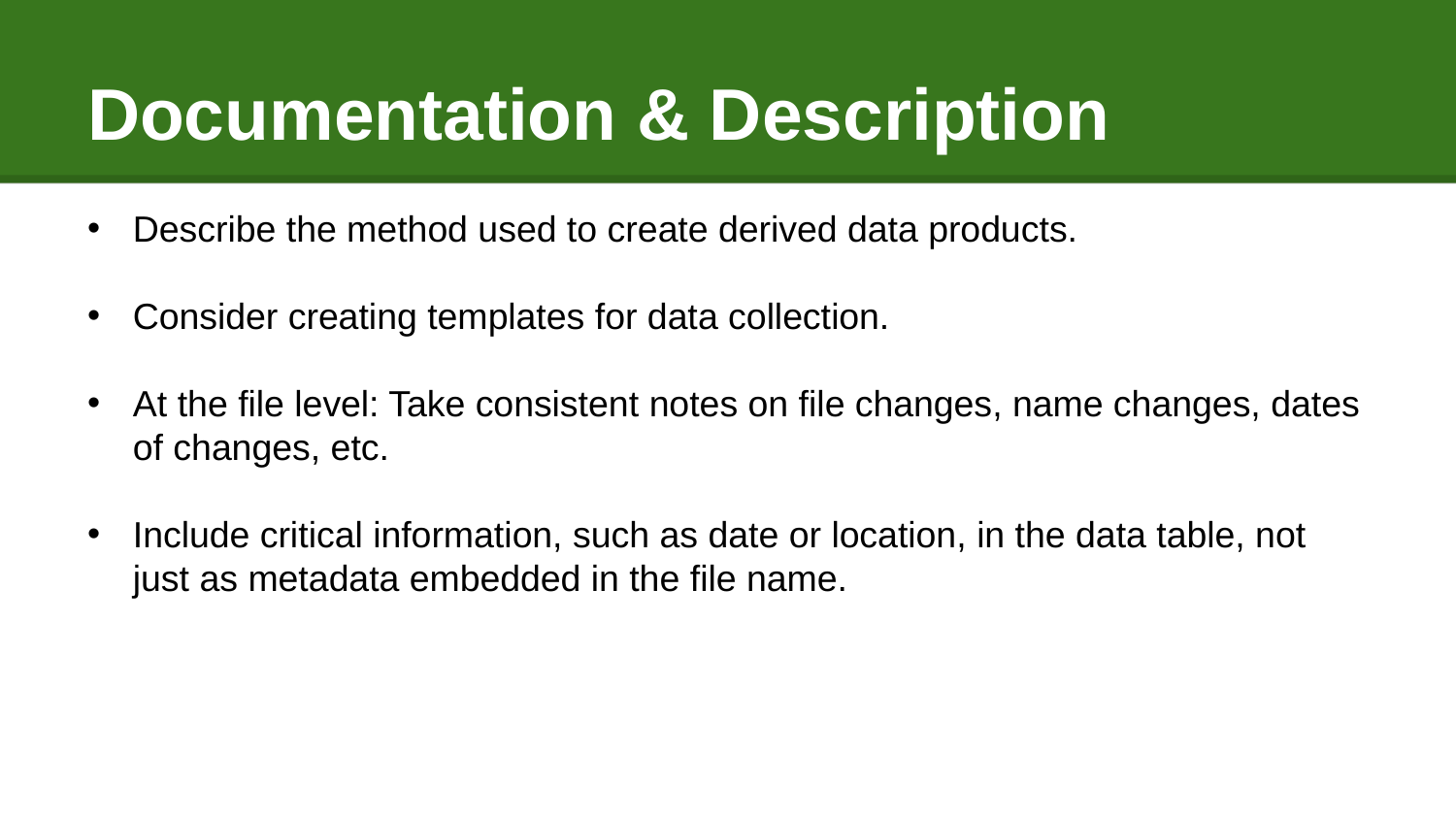

# Documentation & Description
Describe the method used to create derived data products.

Consider creating templates for data collection.

At the file level: Take consistent notes on file changes, name changes, dates of changes, etc.

Include critical information, such as date or location, in the data table, not just as metadata embedded in the file name.